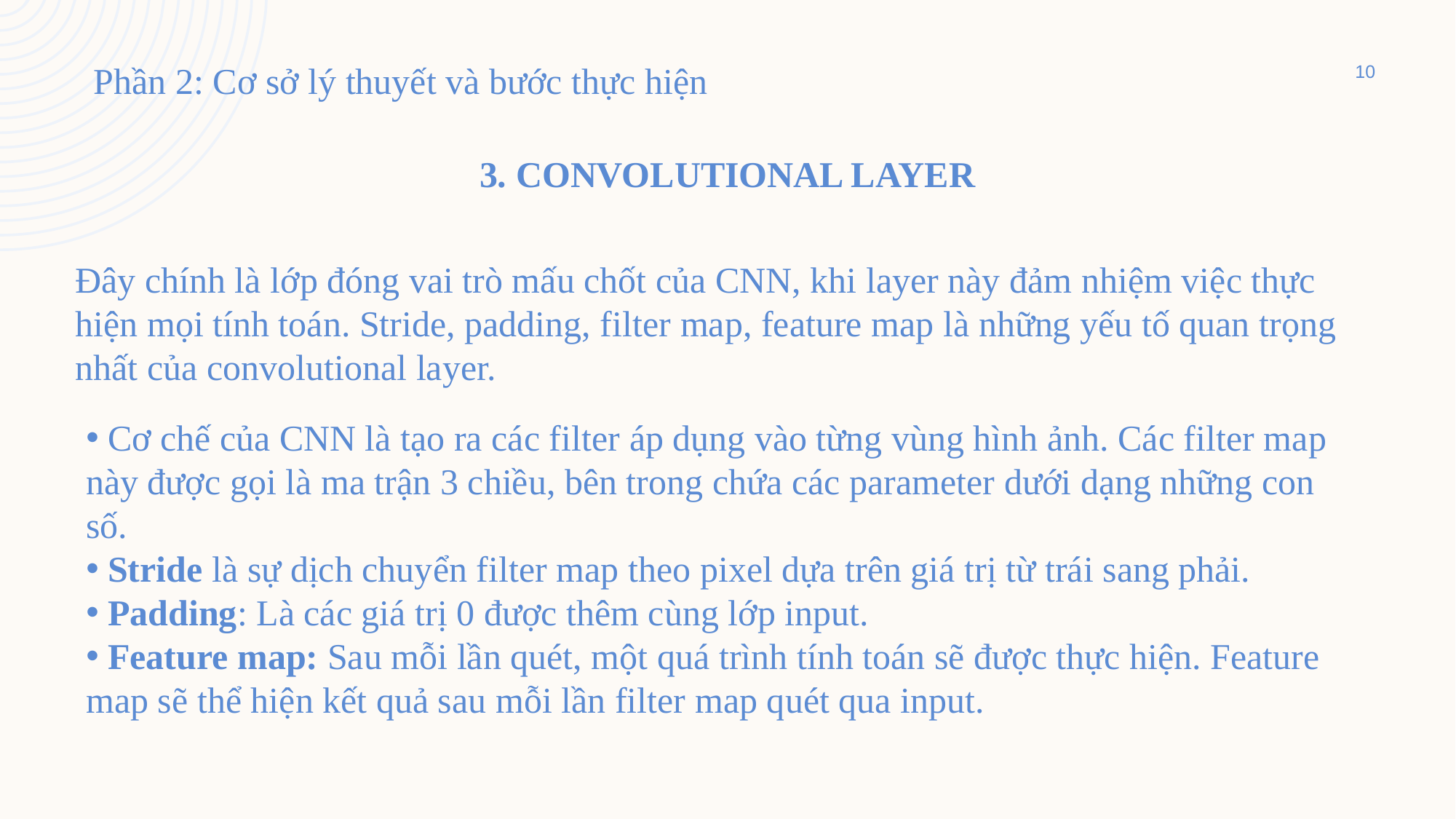

Phần 2: Cơ sở lý thuyết và bước thực hiện
10
# 3. Convolutional layer
Đây chính là lớp đóng vai trò mấu chốt của CNN, khi layer này đảm nhiệm việc thực hiện mọi tính toán. Stride, padding, filter map, feature map là những yếu tố quan trọng nhất của convolutional layer.
 Cơ chế của CNN là tạo ra các filter áp dụng vào từng vùng hình ảnh. Các filter map này được gọi là ma trận 3 chiều, bên trong chứa các parameter dưới dạng những con số.
 Stride là sự dịch chuyển filter map theo pixel dựa trên giá trị từ trái sang phải.
 Padding: Là các giá trị 0 được thêm cùng lớp input.
 Feature map: Sau mỗi lần quét, một quá trình tính toán sẽ được thực hiện. Feature map sẽ thể hiện kết quả sau mỗi lần filter map quét qua input.